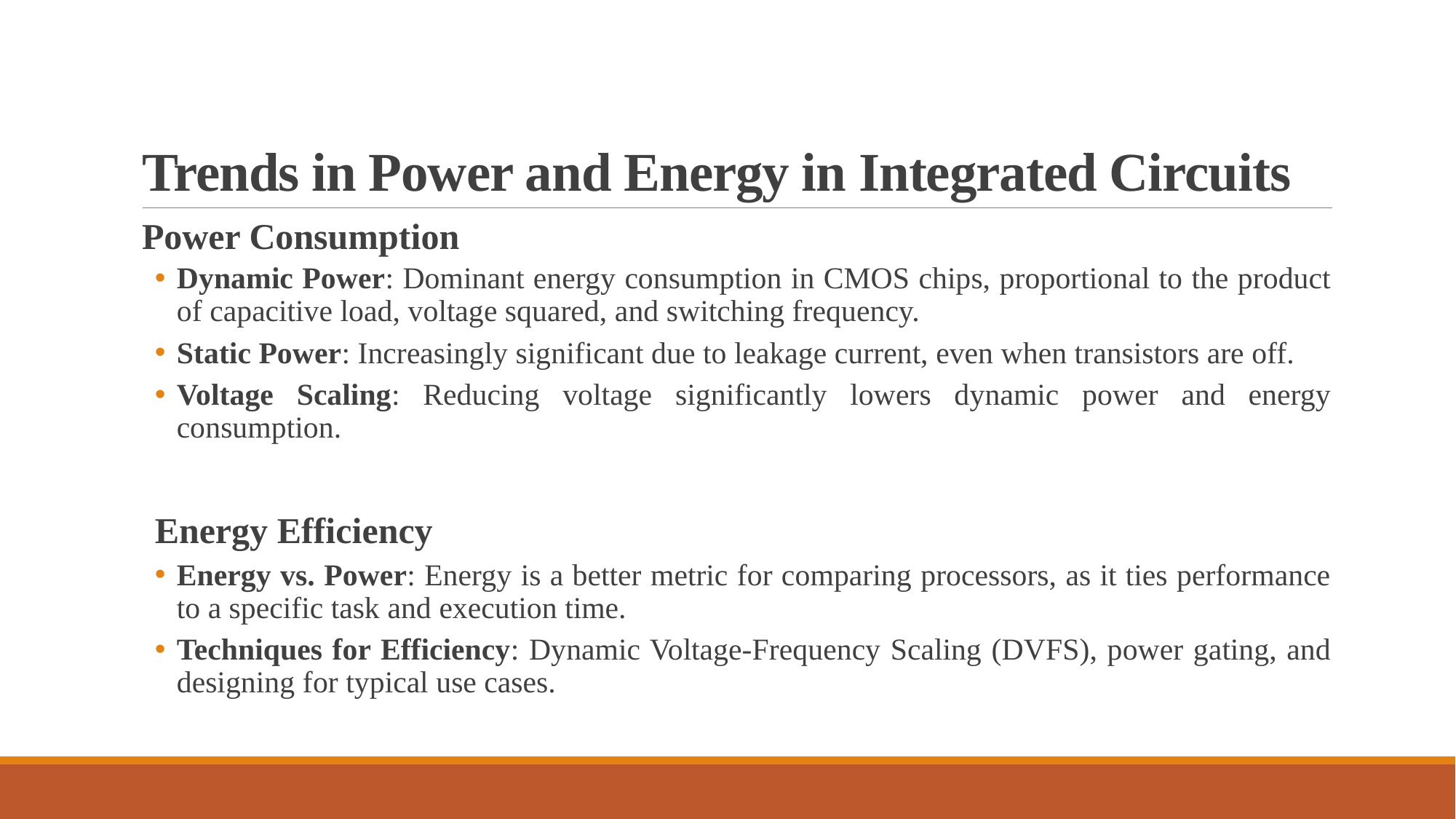

# Trends in Power and Energy in Integrated Circuits
Power Consumption
Dynamic Power: Dominant energy consumption in CMOS chips, proportional to the product of capacitive load, voltage squared, and switching frequency.
Static Power: Increasingly significant due to leakage current, even when transistors are off.
Voltage Scaling: Reducing voltage significantly lowers dynamic power and energy consumption.

Energy Efficiency
Energy vs. Power: Energy is a better metric for comparing processors, as it ties performance to a specific task and execution time.
Techniques for Efficiency: Dynamic Voltage-Frequency Scaling (DVFS), power gating, and designing for typical use cases.